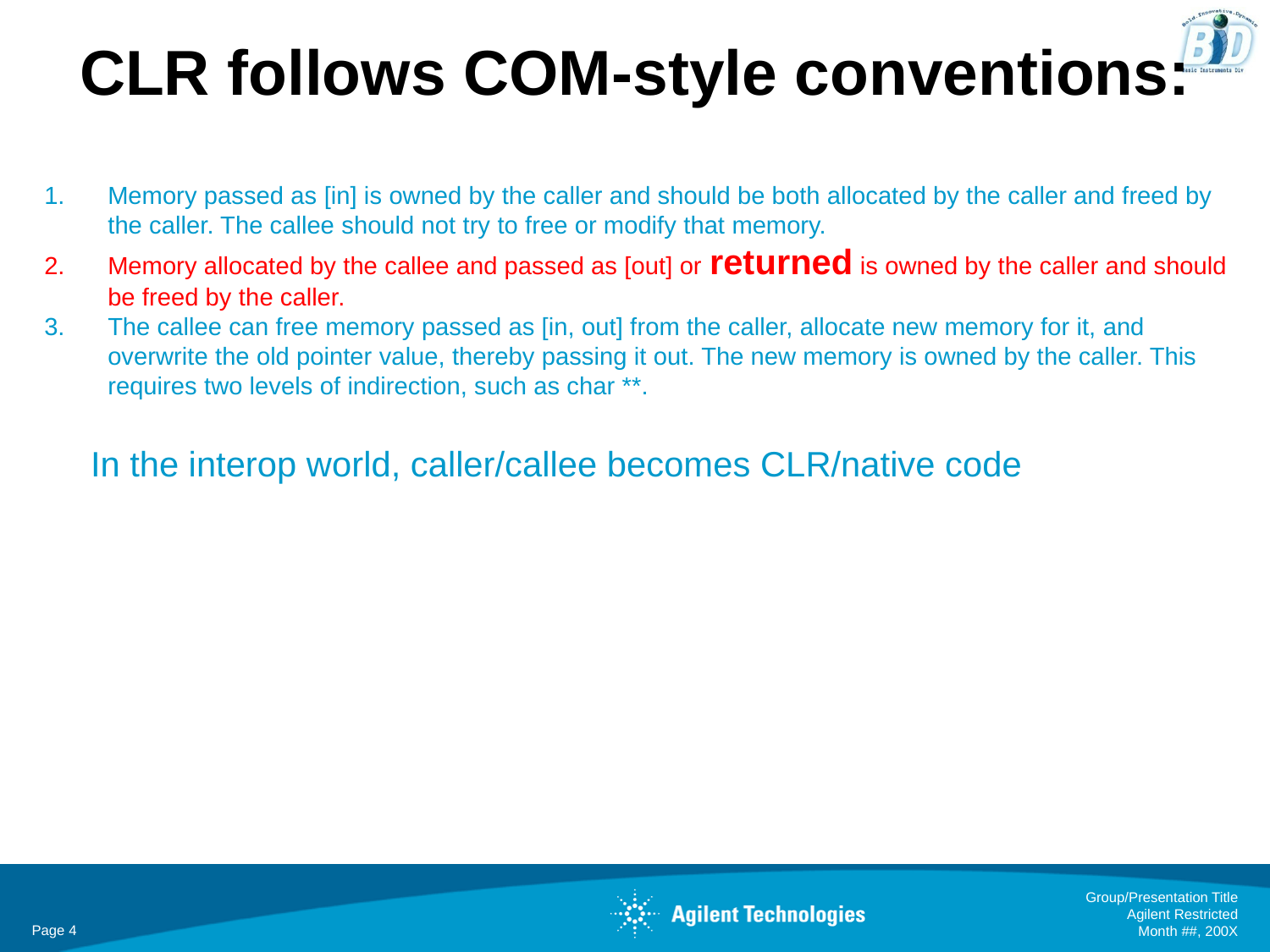

# CLR follows COM-style conventions:
Memory passed as [in] is owned by the caller and should be both allocated by the caller and freed by the caller. The callee should not try to free or modify that memory.
Memory allocated by the callee and passed as [out] or returned is owned by the caller and should be freed by the caller.
The callee can free memory passed as [in, out] from the caller, allocate new memory for it, and overwrite the old pointer value, thereby passing it out. The new memory is owned by the caller. This requires two levels of indirection, such as char **.
In the interop world, caller/callee becomes CLR/native code
Group/Presentation Title
Agilent Restricted
Page 4
Month ##, 200X